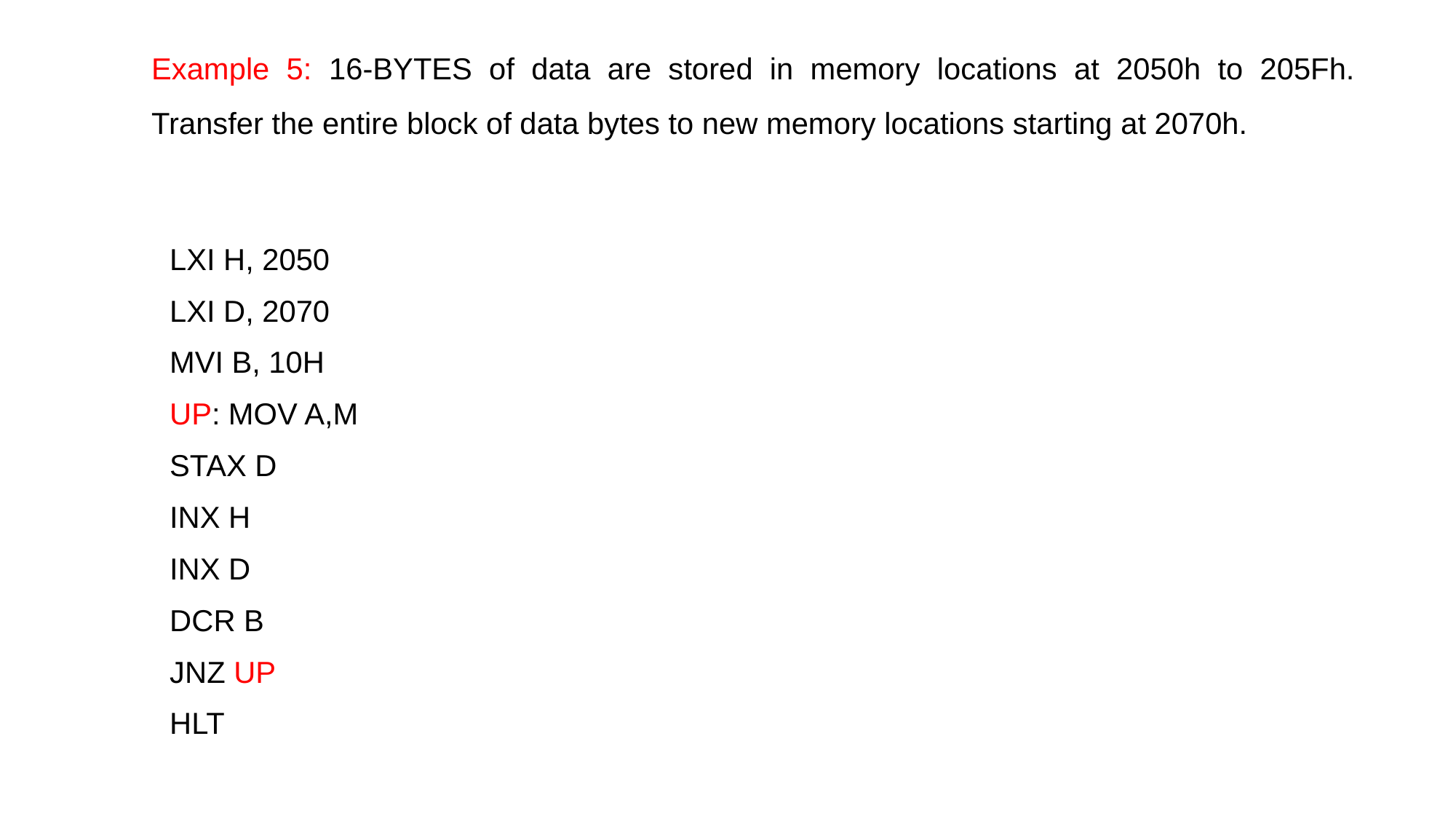

Example 5: 16-BYTES of data are stored in memory locations at 2050h to 205Fh. Transfer the entire block of data bytes to new memory locations starting at 2070h.
LXI H, 2050
LXI D, 2070
MVI B, 10H
UP: MOV A,M
STAX D
INX H
INX D
DCR B
JNZ UP
HLT